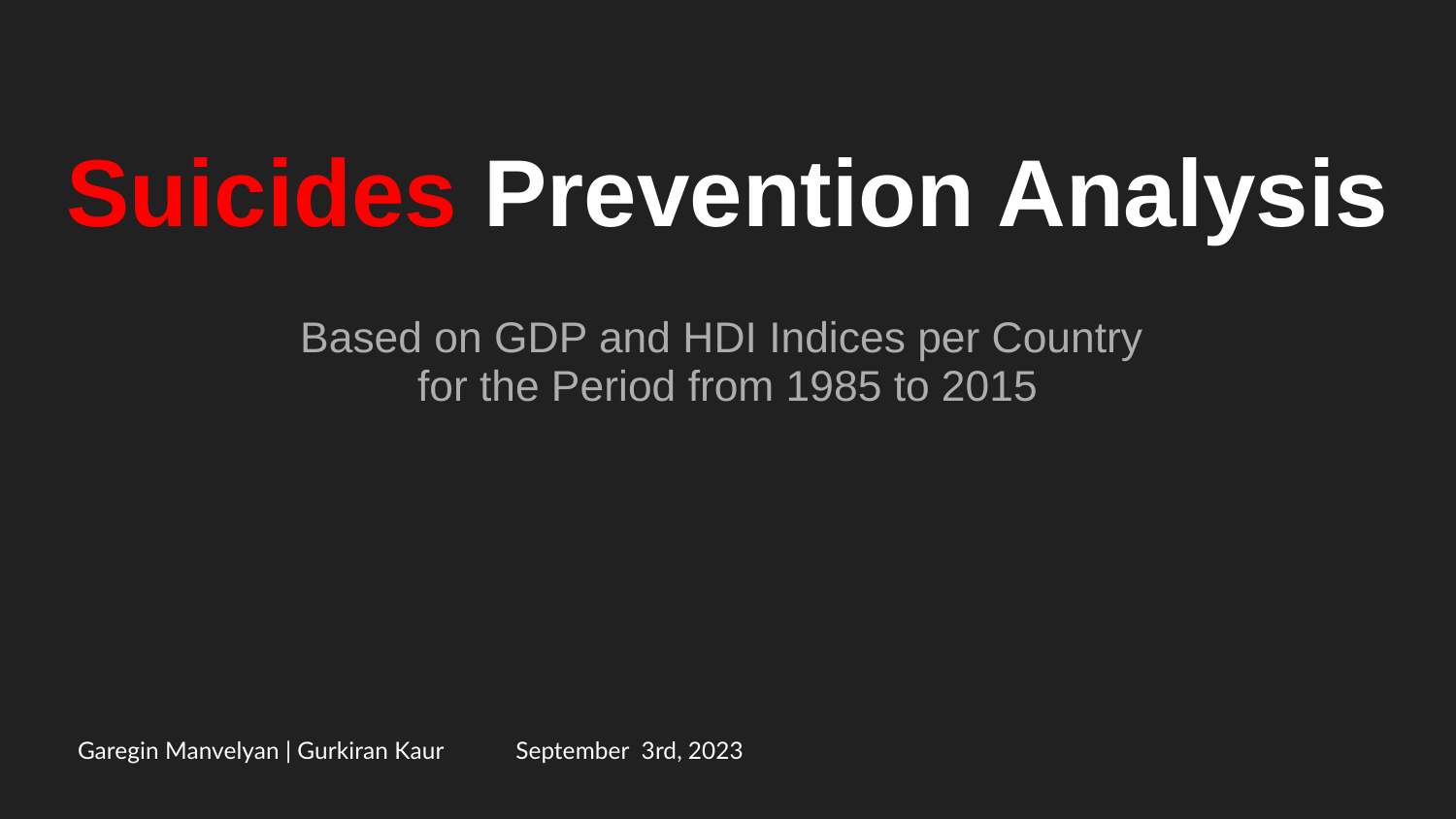

# Suicides Prevention Analysis
Based on GDP and HDI Indices per Country
for the Period from 1985 to 2015
Garegin Manvelyan | Gurkiran Kaur 								      September  3rd, 2023